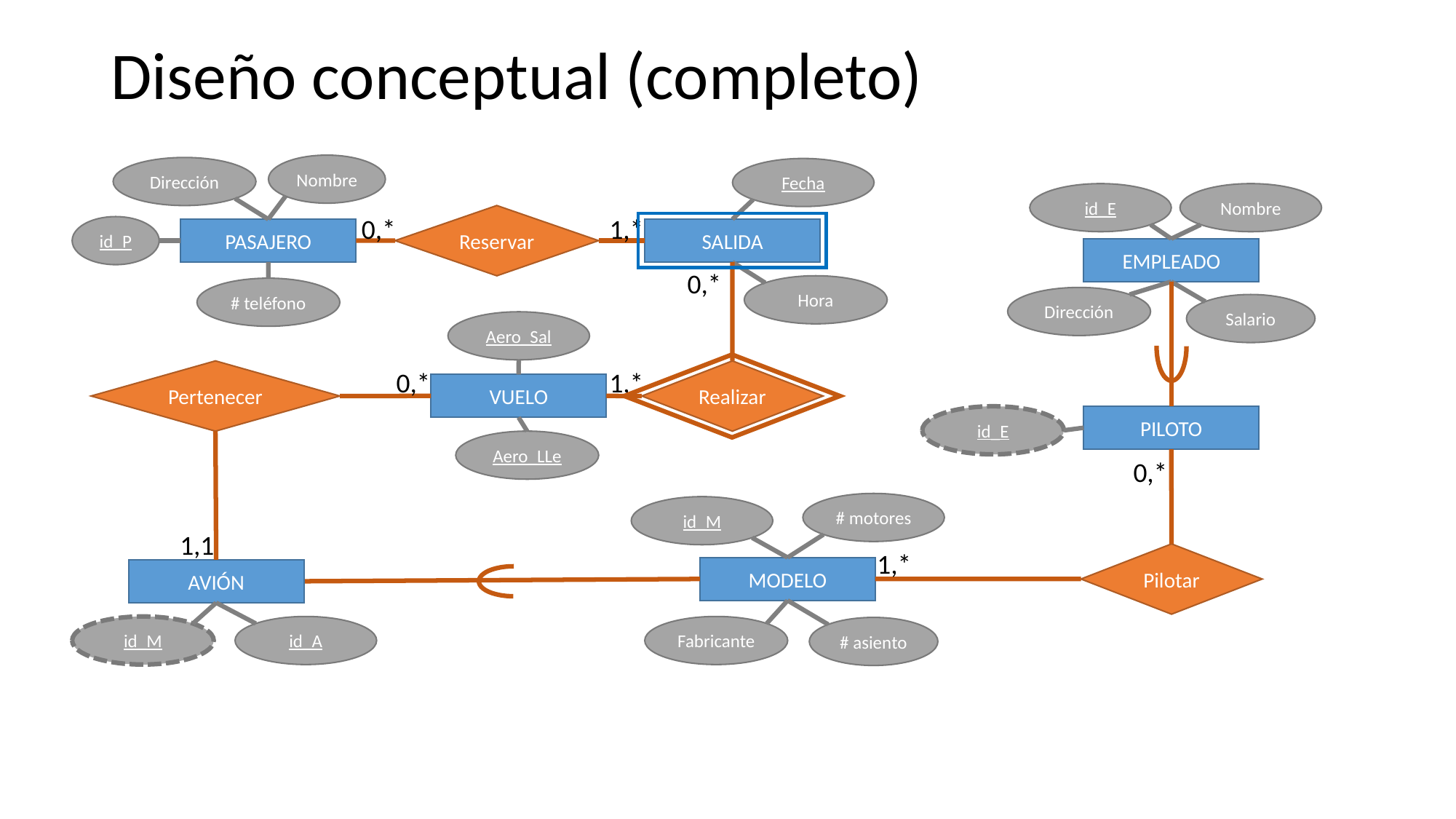

# Diseño conceptual (completo)
Nombre
Dirección
Fecha
id_E
Nombre
Reservar
0,*
1,*

id_P
SALIDA
PASAJERO
EMPLEADO
0,*
Hora
# teléfono
Dirección
Salario
Aero_Sal

0,*
1,*
Pertenecer
Realizar
VUELO
id_E
PILOTO
Aero_LLe
0,*
# motores
id_M
1,1
1,*
Pilotar
MODELO
AVIÓN

id_M
id_A
Fabricante
# asiento